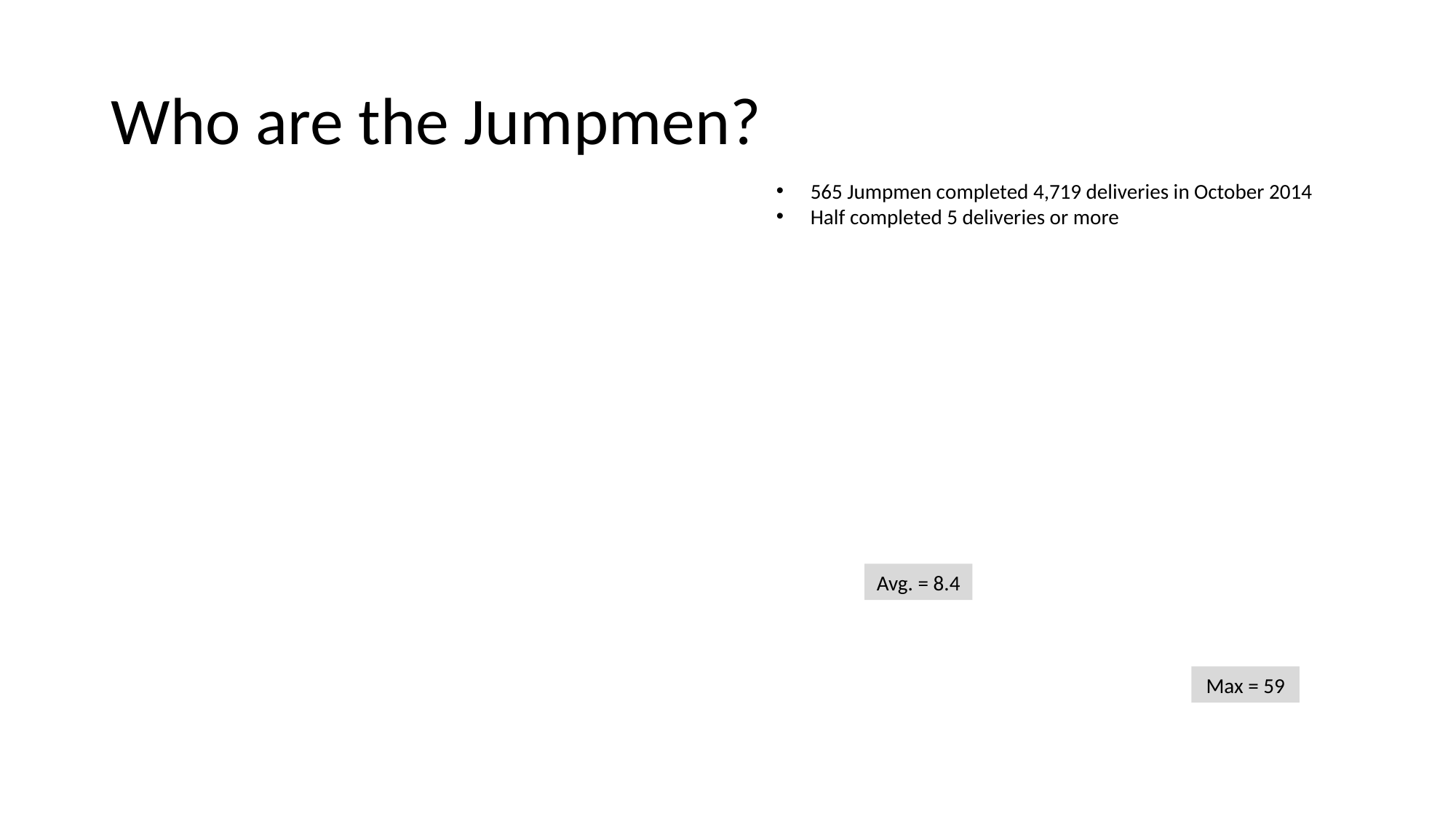

# Who are the Jumpmen?
565 Jumpmen completed 4,719 deliveries in October 2014
Half completed 5 deliveries or more

Avg. = 8.4
Max = 59